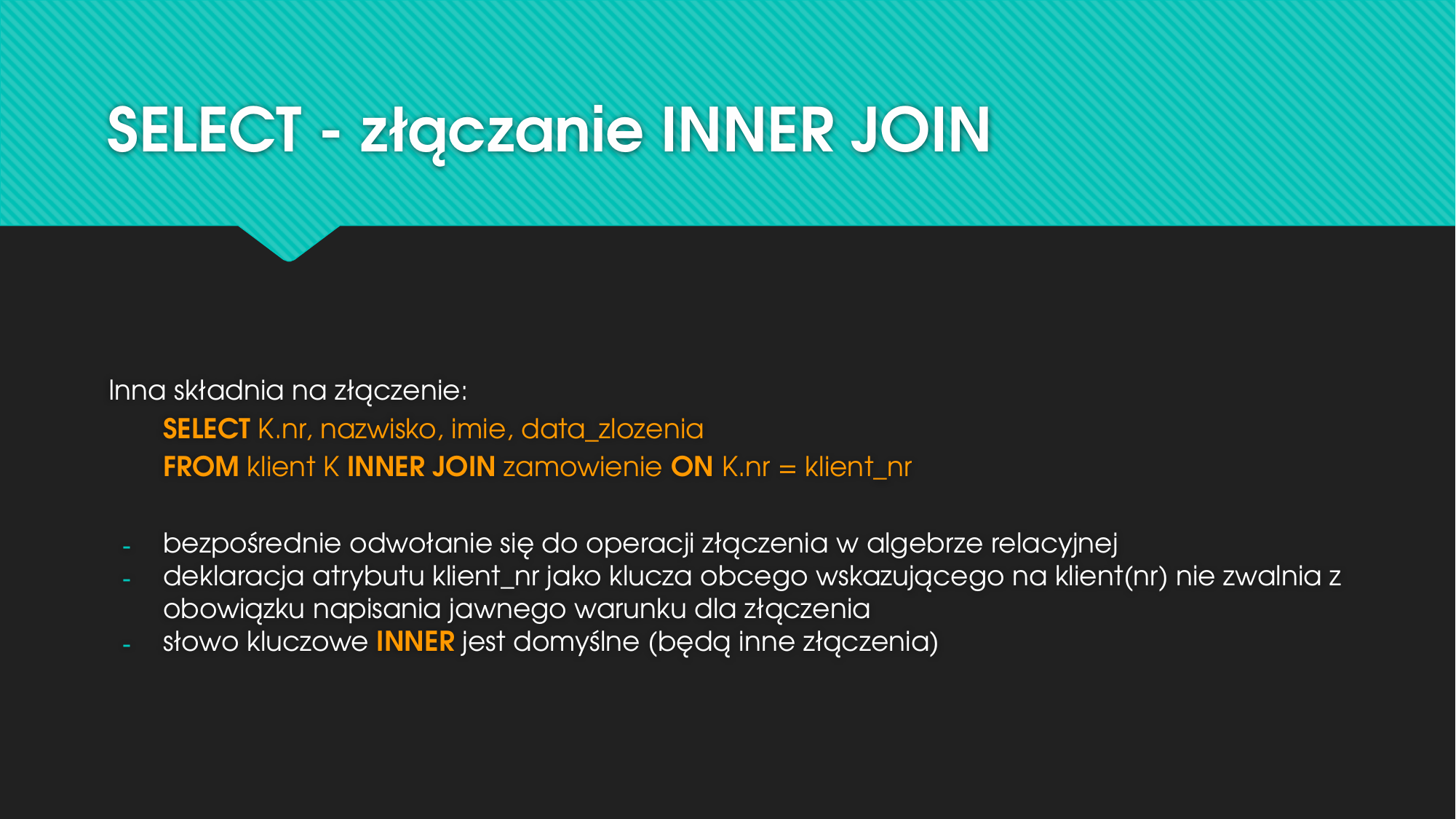

# SELECT - złączanie INNER JOIN
Inna składnia na złączenie:
SELECT K.nr, nazwisko, imie, data_zlozenia
FROM klient K INNER JOIN zamowienie ON K.nr = klient_nr

bezpośrednie odwołanie się do operacji złączenia w algebrze relacyjnej
deklaracja atrybutu klient_nr jako klucza obcego wskazującego na klient(nr) nie zwalnia z obowiązku napisania jawnego warunku dla złączenia
słowo kluczowe INNER jest domyślne (będą inne złączenia)